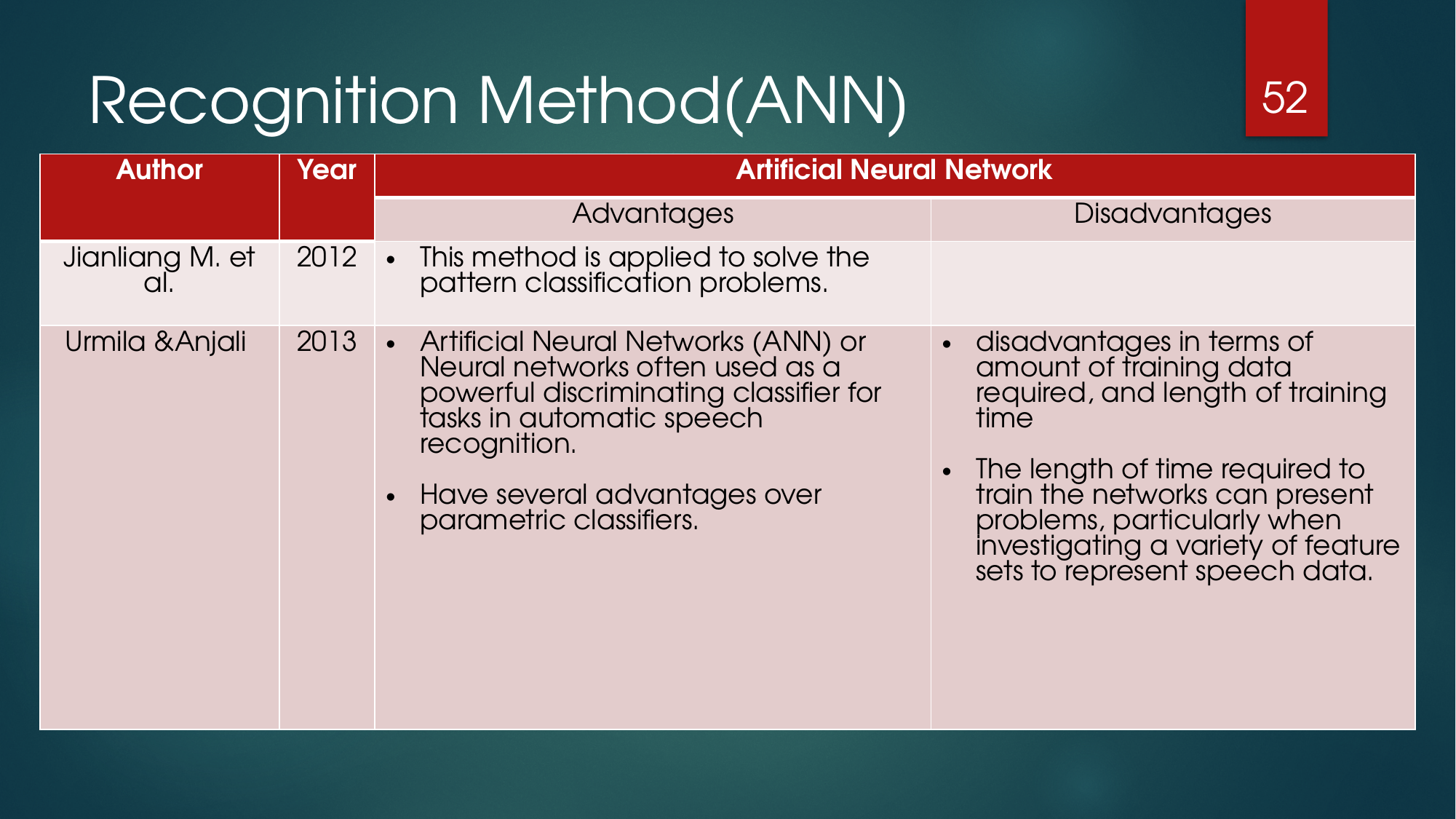

52
# Recognition Method(ANN)
| Author | Year | Artificial Neural Network |  |
| --- | --- | --- | --- |
|  |  | Advantages | Disadvantages |
| Jianliang M. et al. | 2012 | This method is applied to solve the pattern classification problems. |  |
| Urmila &Anjali | 2013 | Artificial Neural Networks (ANN) or Neural networks often used as a powerful discriminating classifier for tasks in automatic speech recognition. Have several advantages over parametric classifiers. | disadvantages in terms of amount of training data required, and length of training time The length of time required to train the networks can present problems, particularly when investigating a variety of feature sets to represent speech data. |